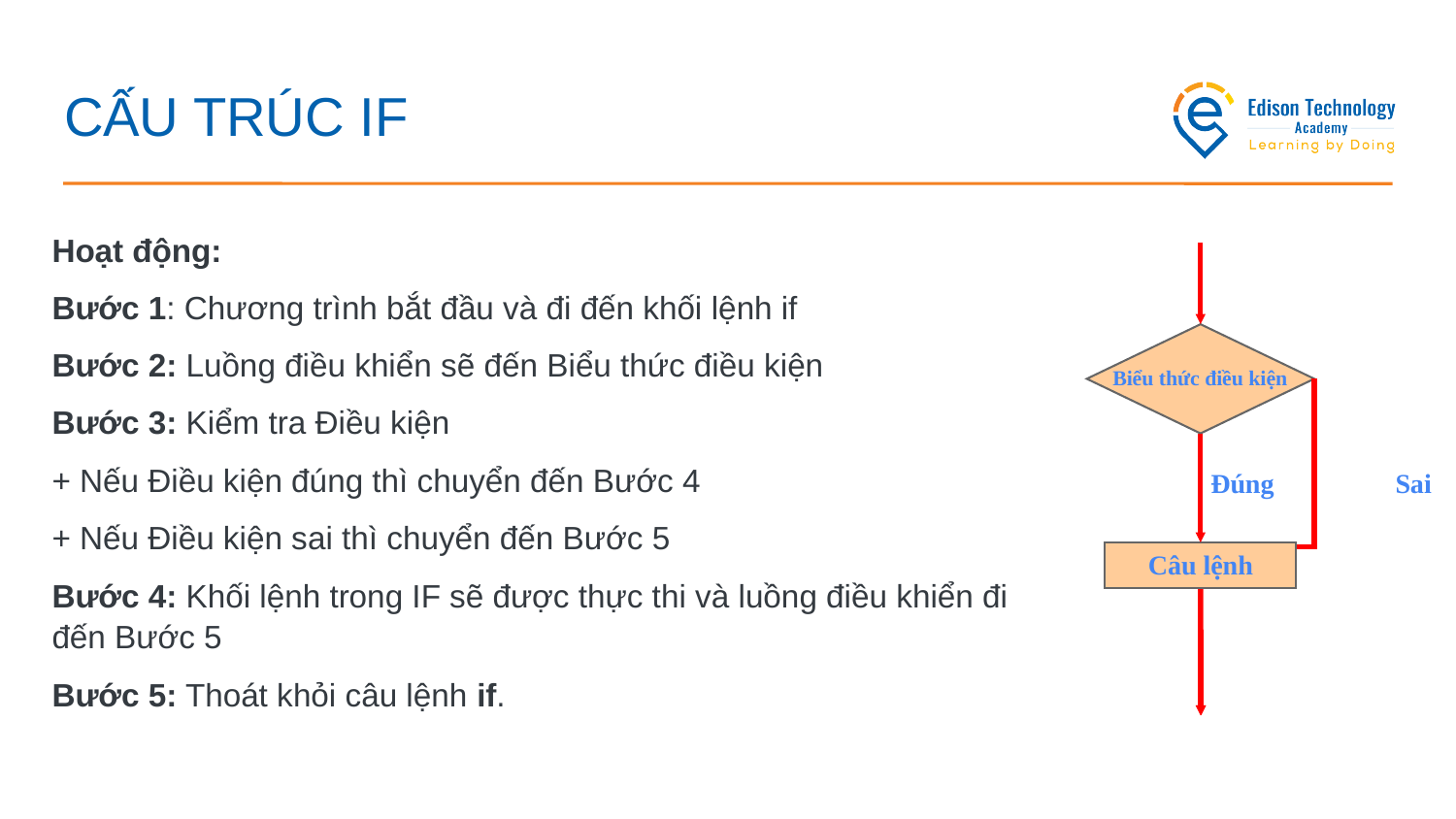

# CẤU TRÚC IF
Hoạt động:
Bước 1: Chương trình bắt đầu và đi đến khối lệnh if
Bước 2: Luồng điều khiển sẽ đến Biểu thức điều kiện
Bước 3: Kiểm tra Điều kiện
+ Nếu Điều kiện đúng thì chuyển đến Bước 4
+ Nếu Điều kiện sai thì chuyển đến Bước 5
Bước 4: Khối lệnh trong IF sẽ được thực thi và luồng điều khiển đi đến Bước 5
Bước 5: Thoát khỏi câu lệnh if.

Biểu thức điều kiện
Sai
Đúng

Câu lệnh